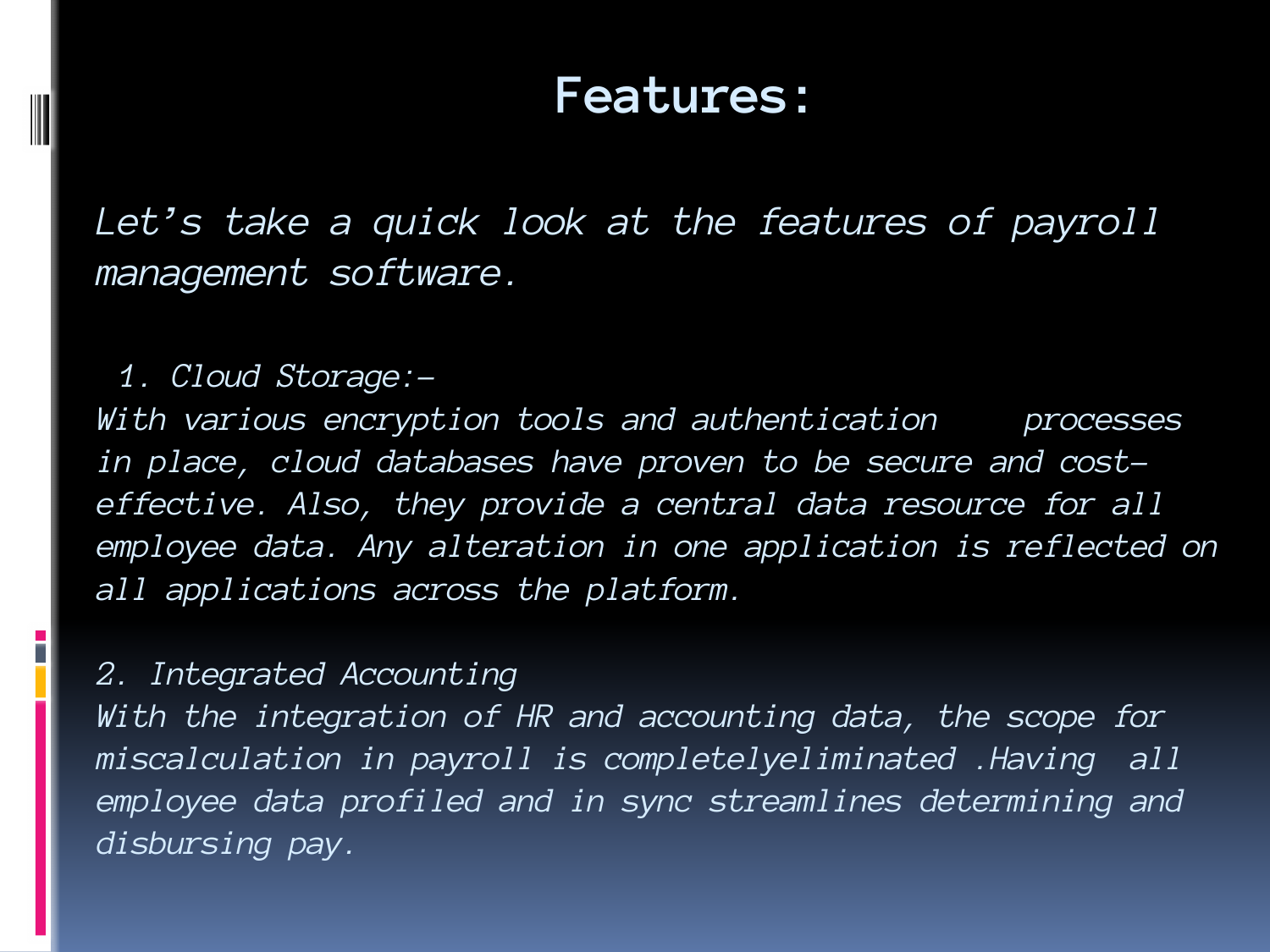

# Features: Let’s take a quick look at the features of payroll management software. 1. Cloud Storage:- With various encryption tools and authentication     processes in place, cloud databases have proven to be secure and cost-effective. Also, they provide a central data resource for all employee data. Any alteration in one application is reflected on all applications across the platform. 2. Integrated Accounting With the integration of HR and accounting data, the scope for miscalculation in payroll is completelyeliminated .Having  all employee data profiled and in sync streamlines determining and disbursing pay.